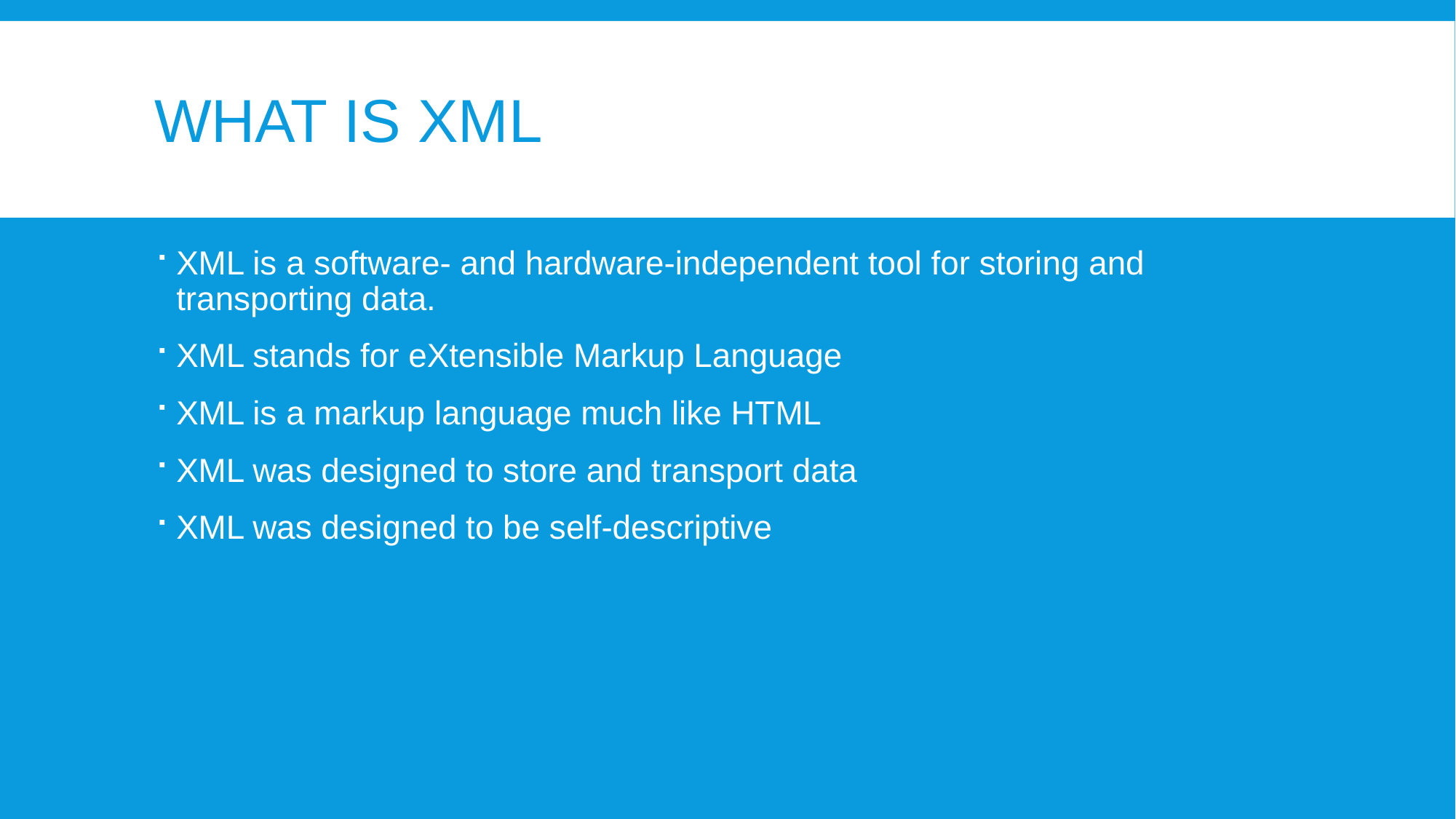

# WHAT is XML
XML is a software- and hardware-independent tool for storing and transporting data.
XML stands for eXtensible Markup Language
XML is a markup language much like HTML
XML was designed to store and transport data
XML was designed to be self-descriptive